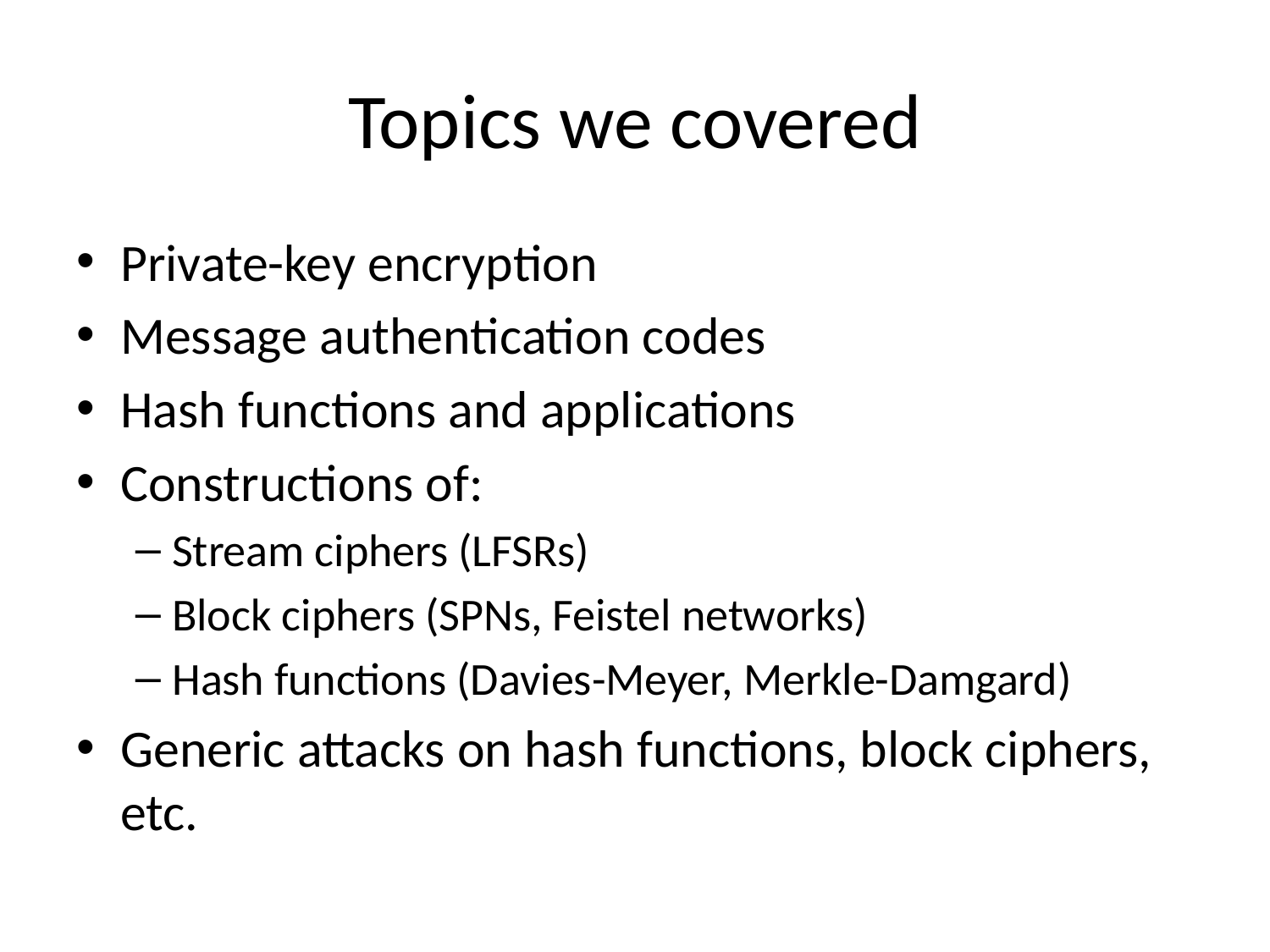

# Topics we covered
Private-key encryption
Message authentication codes
Hash functions and applications
Constructions of:
Stream ciphers (LFSRs)
Block ciphers (SPNs, Feistel networks)
Hash functions (Davies-Meyer, Merkle-Damgard)
Generic attacks on hash functions, block ciphers, etc.